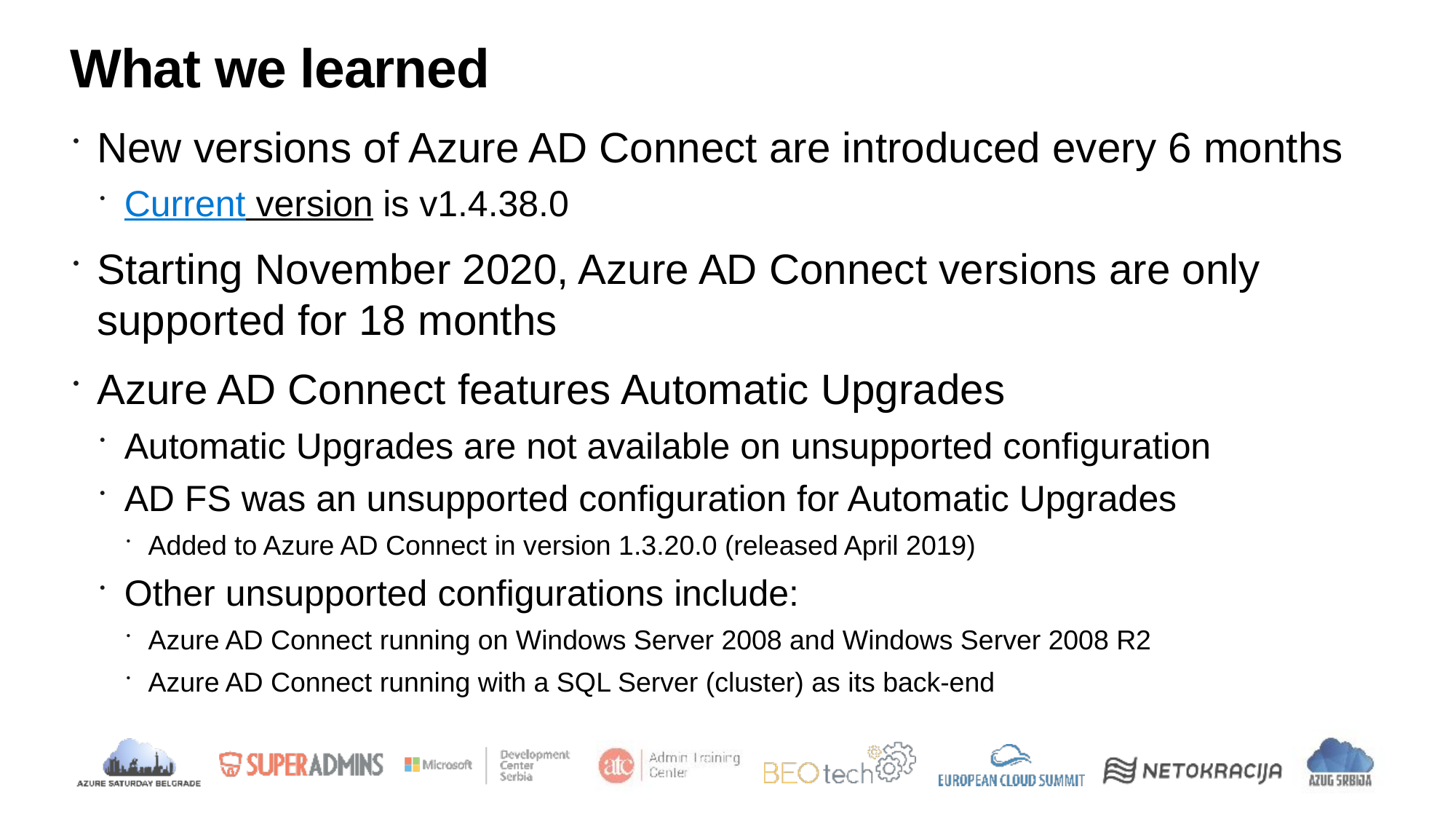

# What we learned
New versions of Azure AD Connect are introduced every 6 months
Current version is v1.4.38.0
Starting November 2020, Azure AD Connect versions are only supported for 18 months
Azure AD Connect features Automatic Upgrades
Automatic Upgrades are not available on unsupported configuration
AD FS was an unsupported configuration for Automatic Upgrades
Added to Azure AD Connect in version 1.3.20.0 (released April 2019)
Other unsupported configurations include:
Azure AD Connect running on Windows Server 2008 and Windows Server 2008 R2
Azure AD Connect running with a SQL Server (cluster) as its back-end